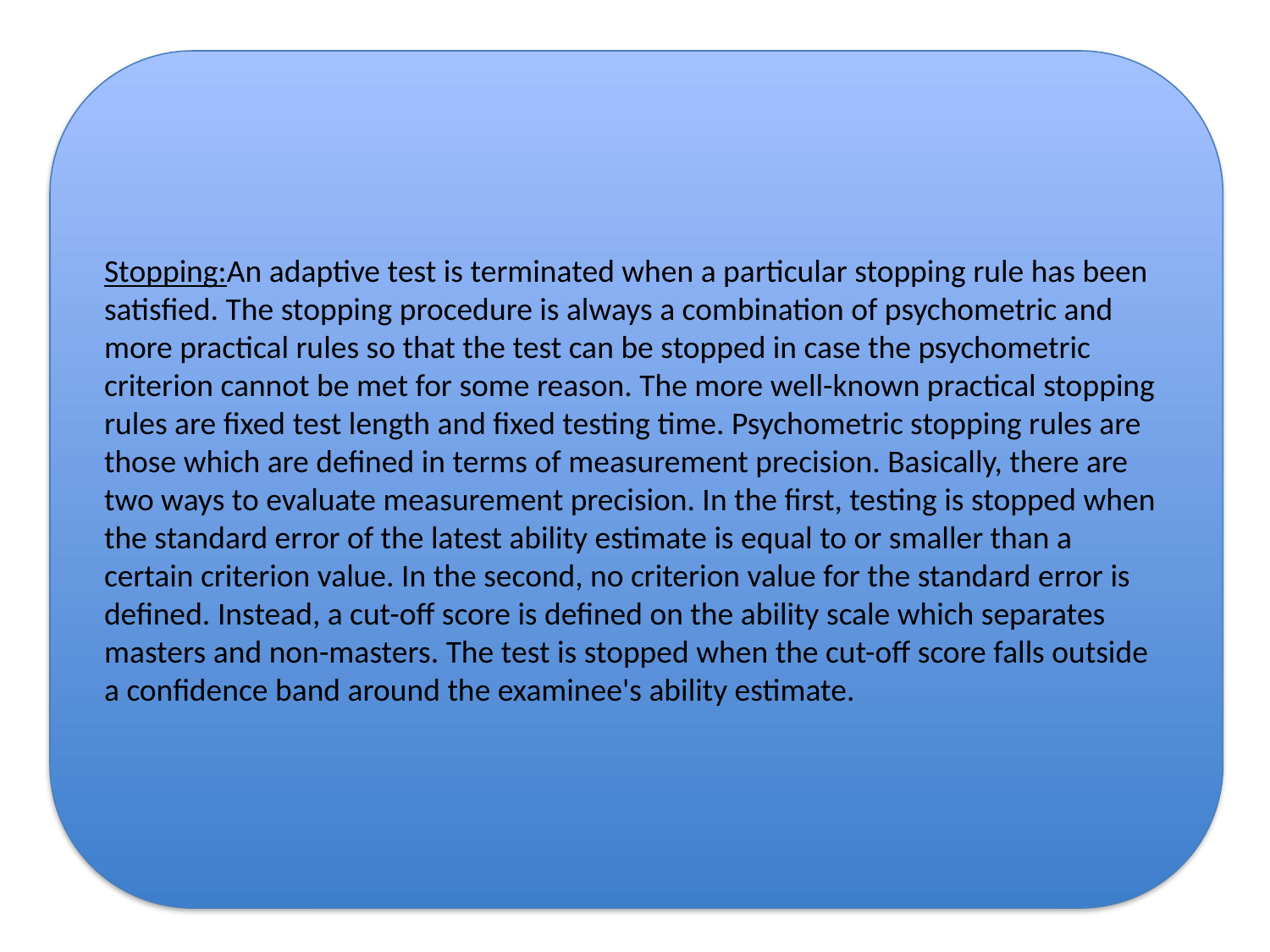

Stopping:An adaptive test is terminated when a particular stopping rule has been satisfied. The stopping procedure is always a combination of psychometric and more practical rules so that the test can be stopped in case the psychometric criterion cannot be met for some reason. The more well-known practical stopping rules are fixed test length and fixed testing time. Psychometric stopping rules are those which are defined in terms of measurement precision. Basically, there are two ways to evaluate measurement precision. In the first, testing is stopped when the standard error of the latest ability estimate is equal to or smaller than a certain criterion value. In the second, no criterion value for the standard error is defined. Instead, a cut-off score is defined on the ability scale which separates masters and non-masters. The test is stopped when the cut-off score falls outside a confidence band around the examinee's ability estimate.